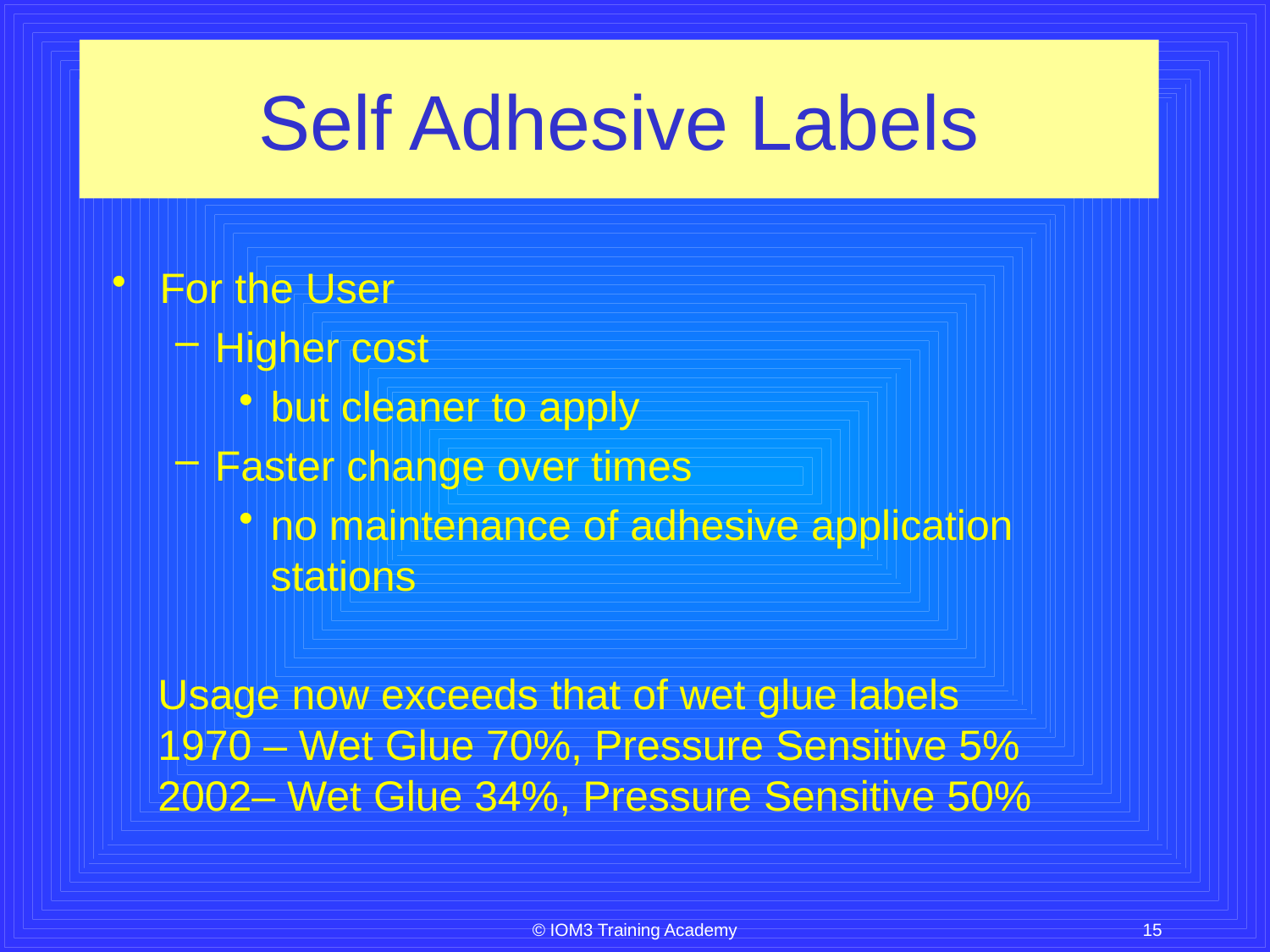

Self Adhesive Labels
For the User
Higher cost
but cleaner to apply
Faster change over times
no maintenance of adhesive application stations
Usage now exceeds that of wet glue labels
1970 – Wet Glue 70%, Pressure Sensitive 5%
2002– Wet Glue 34%, Pressure Sensitive 50%
© IOM3 Training Academy
15